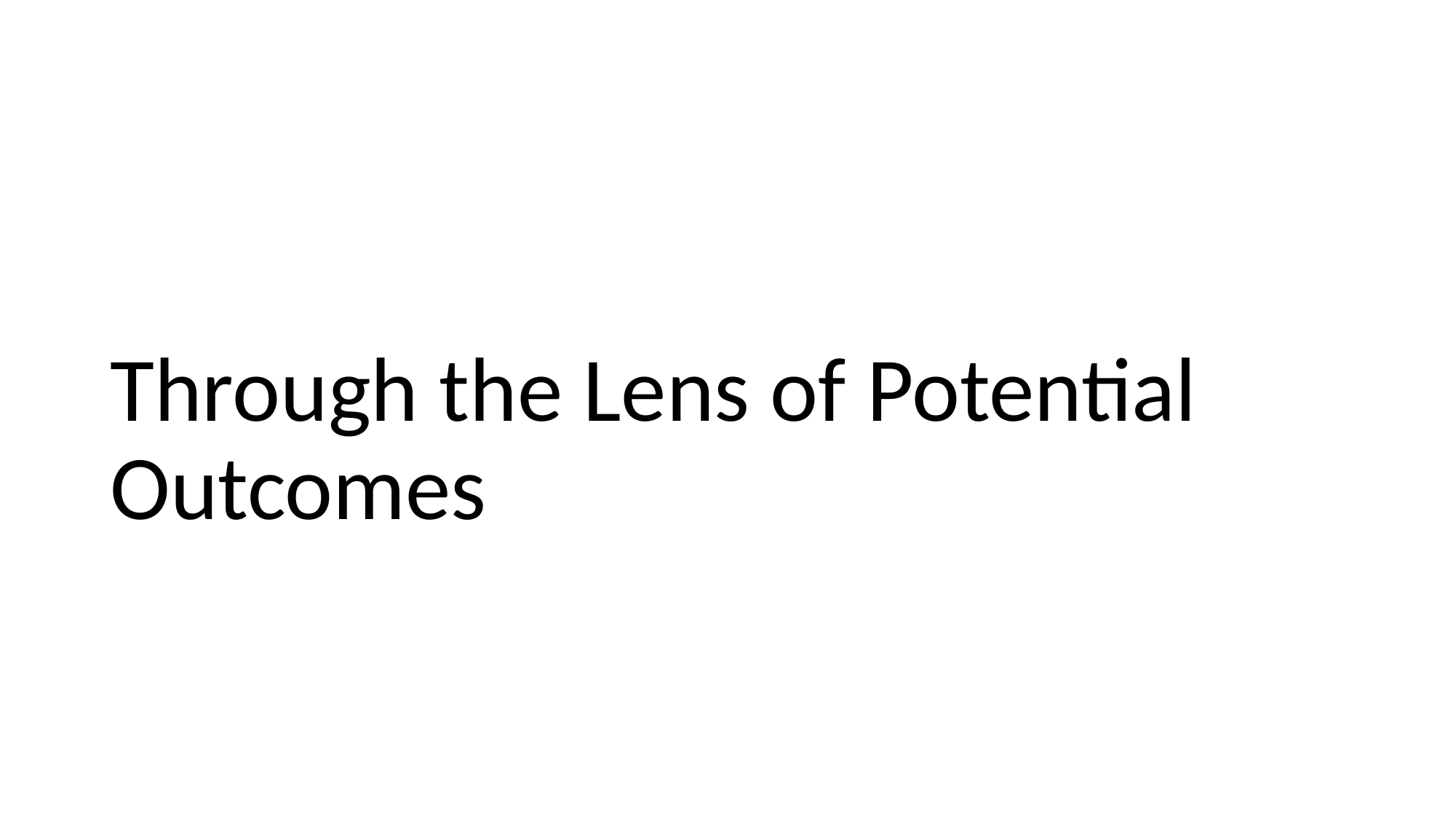

# Through the Lens of Potential Outcomes